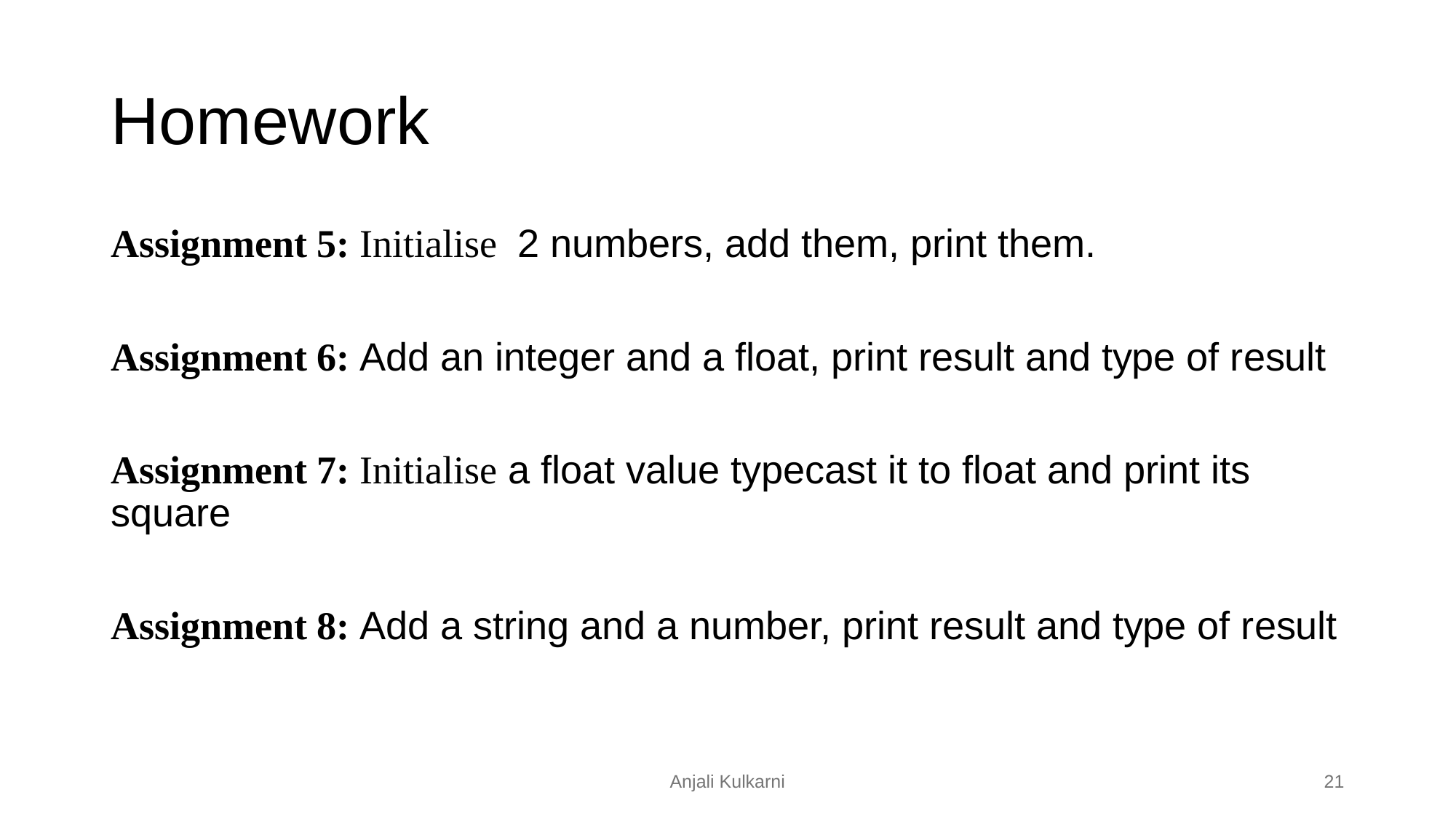

# Homework
Assignment 5: Initialise  2 numbers, add them, print them.

Assignment 6: Add an integer and a float, print result and type of result

Assignment 7: Initialise a float value typecast it to float and print its square

Assignment 8: Add a string and a number, print result and type of result

Anjali Kulkarni
21